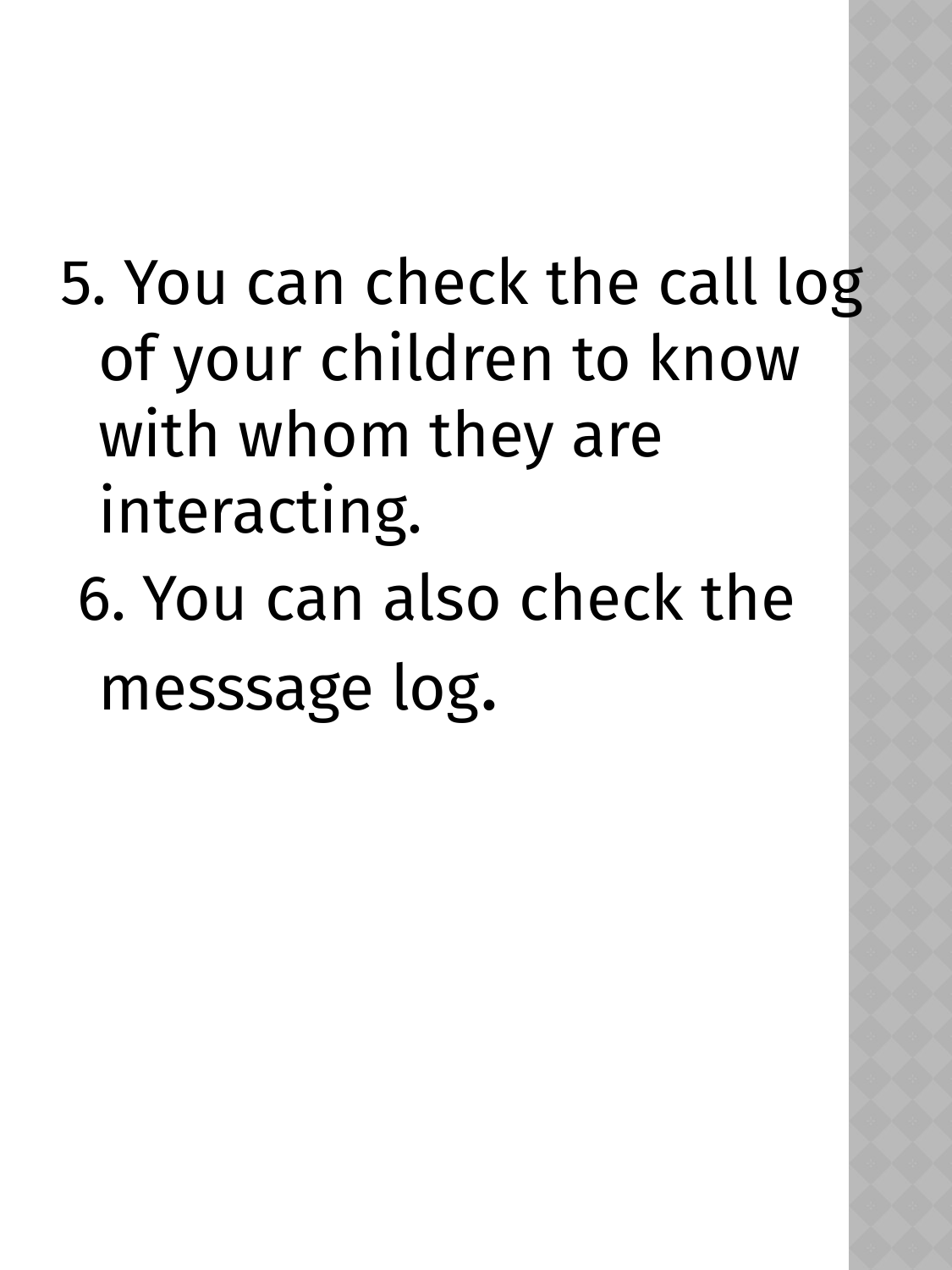

5. You can check the call log of your children to know with whom they are interacting.
 6. You can also check the messsage log.